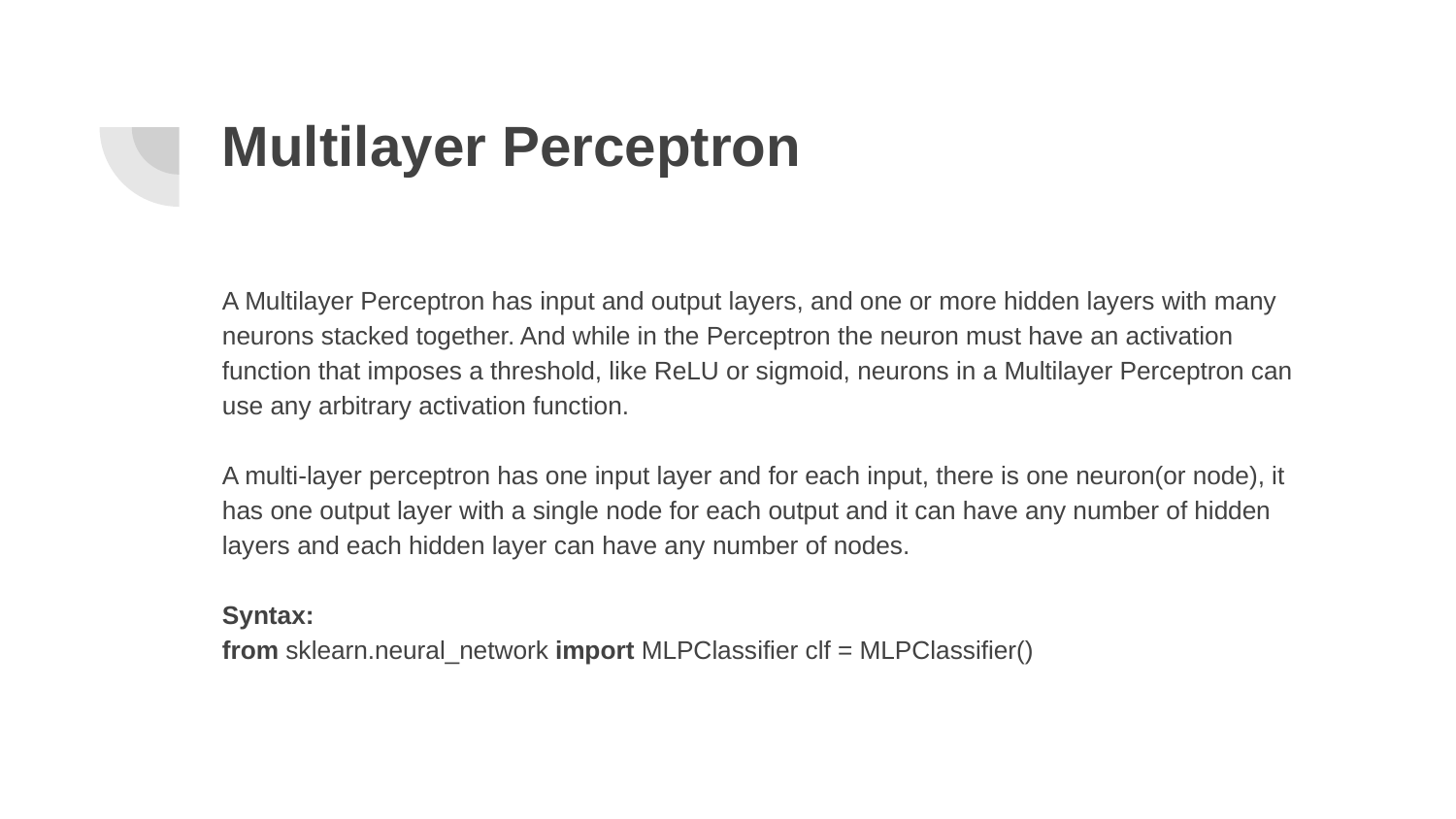

# Multilayer Perceptron
A Multilayer Perceptron has input and output layers, and one or more hidden layers with many neurons stacked together. And while in the Perceptron the neuron must have an activation function that imposes a threshold, like ReLU or sigmoid, neurons in a Multilayer Perceptron can use any arbitrary activation function.

A multi-layer perceptron has one input layer and for each input, there is one neuron(or node), it has one output layer with a single node for each output and it can have any number of hidden layers and each hidden layer can have any number of nodes.

Syntax:
from sklearn.neural_network import MLPClassifier clf = MLPClassifier()